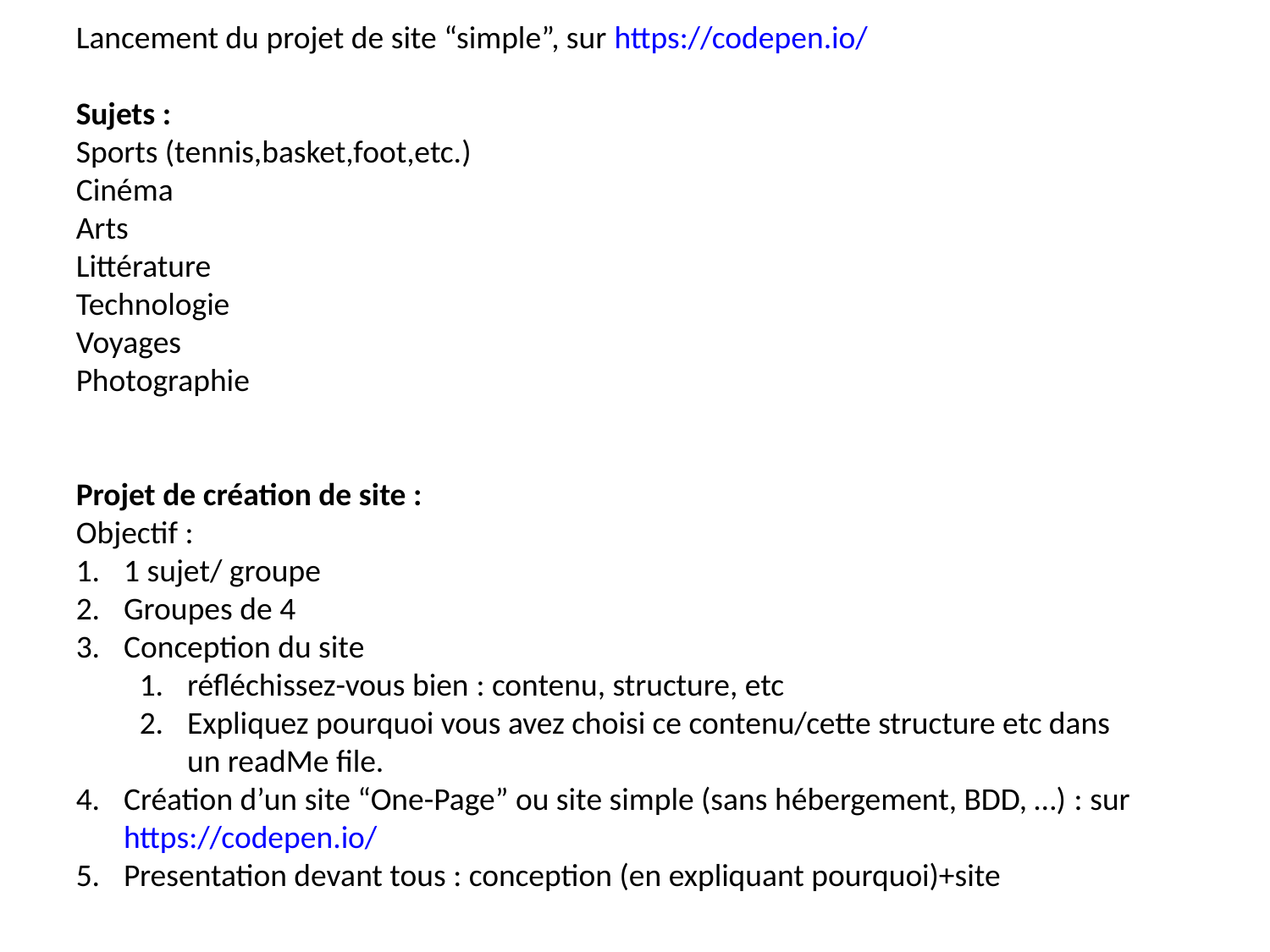

Lancement du projet de site “simple”, sur https://codepen.io/

Sujets :
Sports (tennis,basket,foot,etc.)
Cinéma
Arts
Littérature
Technologie
Voyages
Photographie

Projet de création de site :
Objectif :
1 sujet/ groupe
Groupes de 4
Conception du site
réfléchissez-vous bien : contenu, structure, etc
Expliquez pourquoi vous avez choisi ce contenu/cette structure etc dans un readMe file.
Création d’un site “One-Page” ou site simple (sans hébergement, BDD, …) : sur https://codepen.io/
Presentation devant tous : conception (en expliquant pourquoi)+site